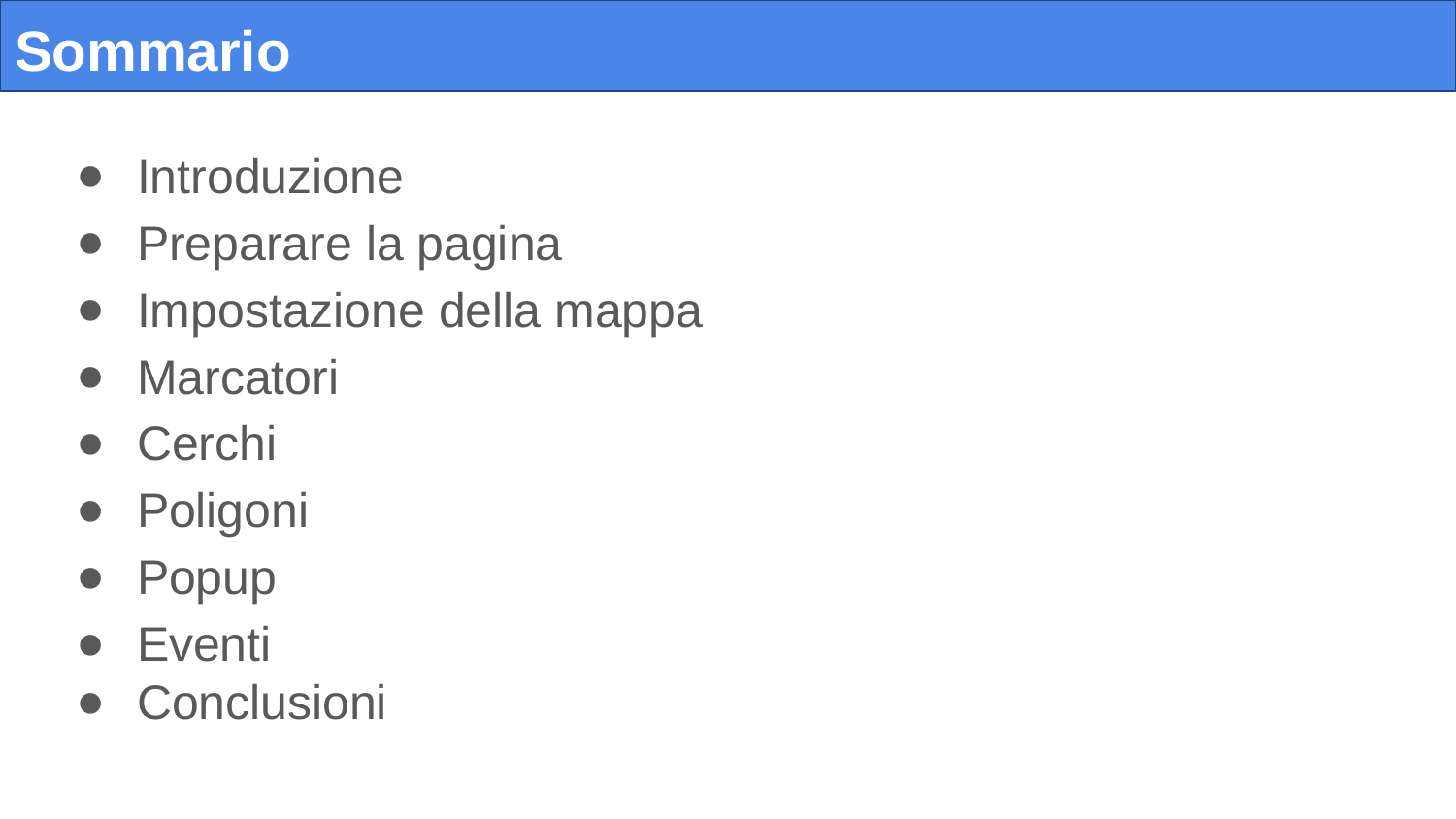

# Sommario
Introduzione
Preparare la pagina
Impostazione della mappa
Marcatori
Cerchi
Poligoni
Popup
Eventi
Conclusioni